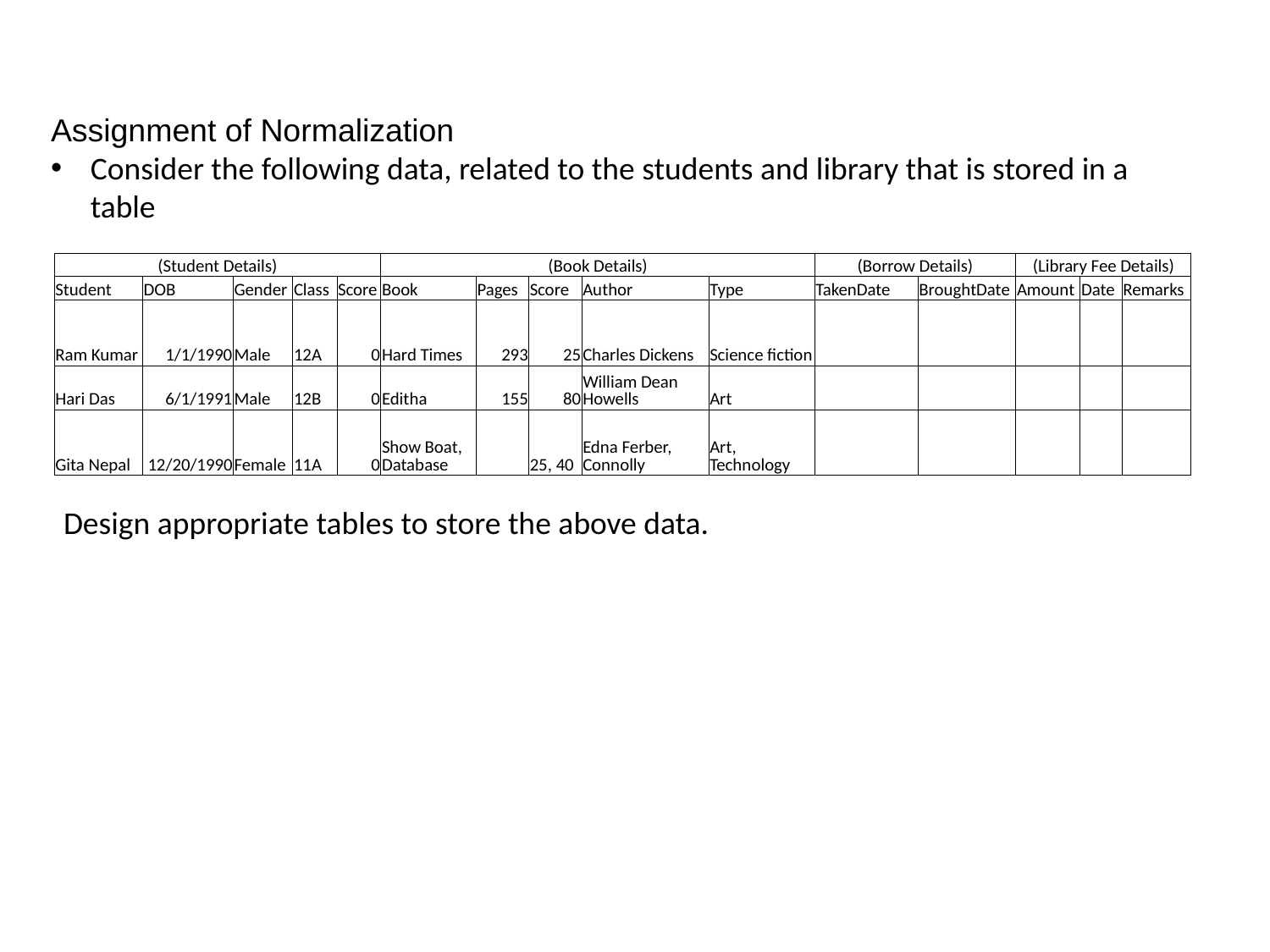

Assignment of Normalization
Consider the following data, related to the students and library that is stored in a table

| (Student Details) |  |  |  |  | (Book Details) |  |  |  |  | (Borrow Details) |  | (Library Fee Details) |  |  |
| --- | --- | --- | --- | --- | --- | --- | --- | --- | --- | --- | --- | --- | --- | --- |
| Student | DOB | Gender | Class | Score | Book | Pages | Score | Author | Type | TakenDate | BroughtDate | Amount | Date | Remarks |
| Ram Kumar | 1/1/1990 | Male | 12A | 0 | Hard Times | 293 | 25 | Charles Dickens | Science fiction |  |  |  |  |  |
| Hari Das | 6/1/1991 | Male | 12B | 0 | Editha | 155 | 80 | William Dean Howells | Art |  |  |  |  |  |
| Gita Nepal | 12/20/1990 | Female | 11A | 0 | Show Boat, Database |  | 25, 40 | Edna Ferber, Connolly | Art, Technology |  |  |  |  |  |

Design appropriate tables to store the above data.